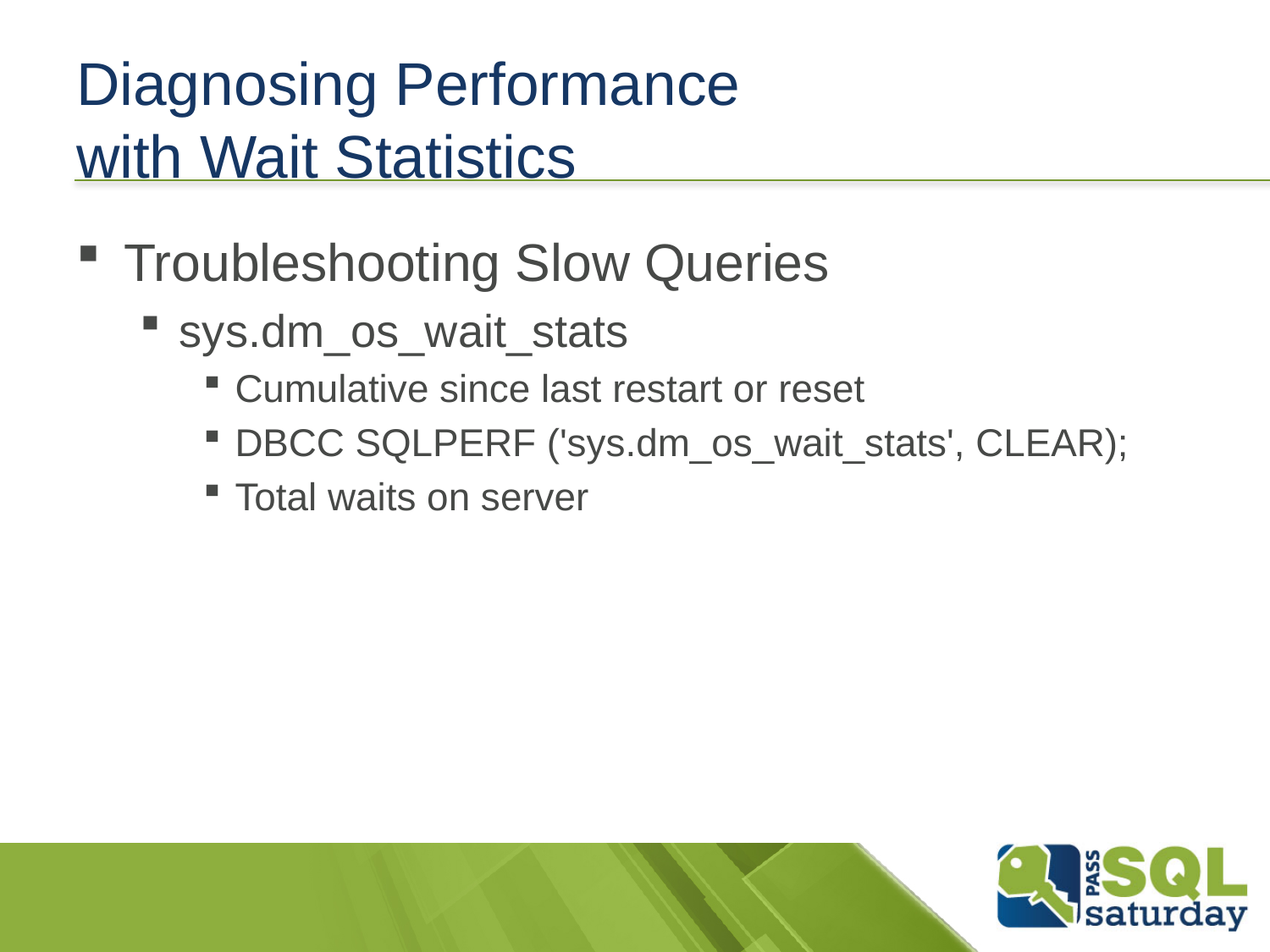

# Diagnosing Performance with Wait Statistics
Troubleshooting Slow Queries
sys.dm_os_wait_stats
Cumulative since last restart or reset
DBCC SQLPERF ('sys.dm_os_wait_stats', CLEAR);
Total waits on server